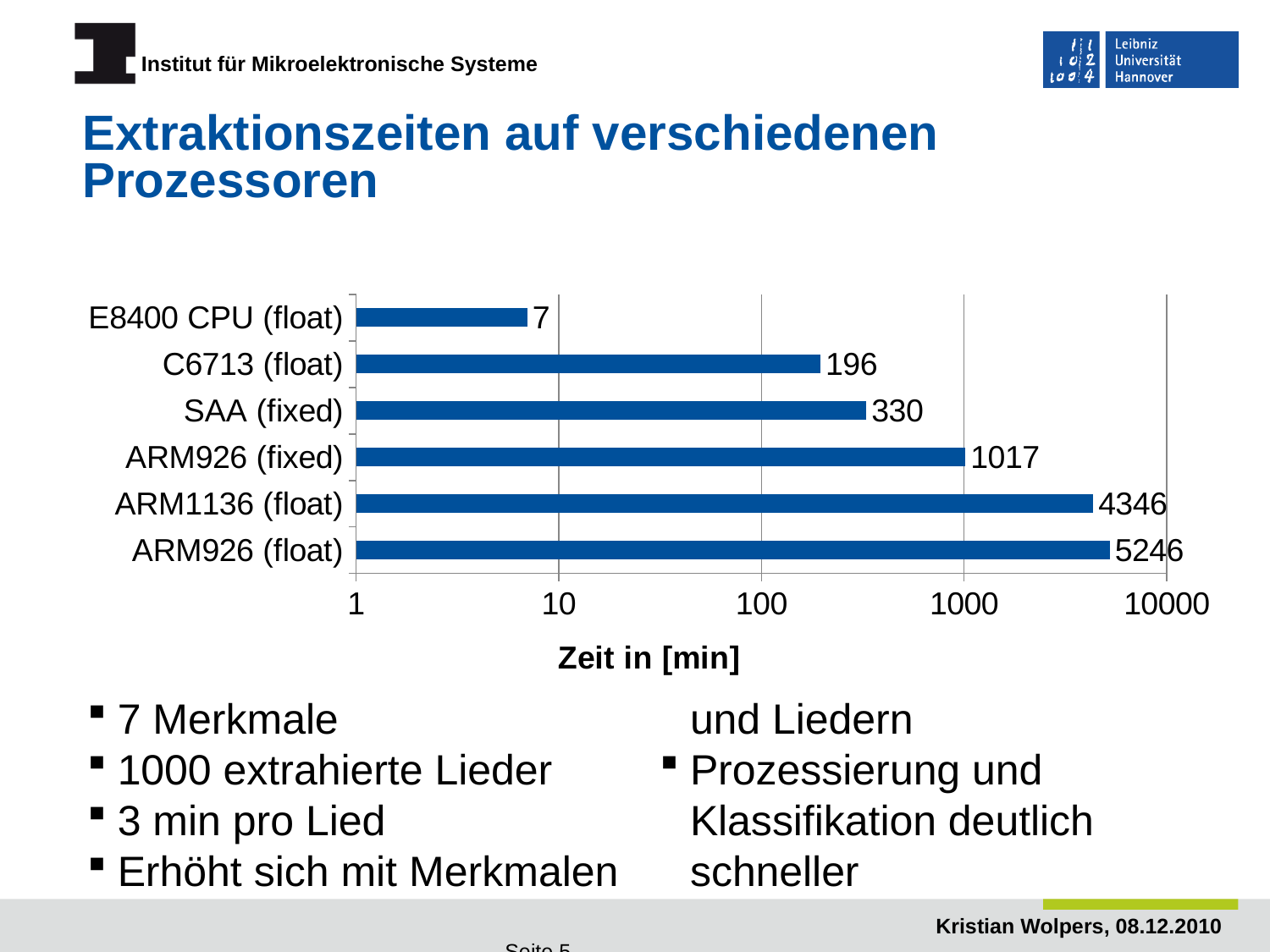

# Extraktionszeiten auf verschiedenen Prozessoren

### Chart

| Category | ARM926 (float) |
|---|---|
| ARM926 (float) | 5246.0 |
| ARM1136 (float) | 4346.0 |
| ARM926 (fixed) | 1017.0 |
| SAA (fixed) | 330.0 |
| C6713 (float) | 196.0 |
| E8400 CPU (float) | 7.0 |
7 Merkmale
1000 extrahierte Lieder
3 min pro Lied
Erhöht sich mit Merkmalen und Liedern
Prozessierung und Klassifikation deutlich schneller